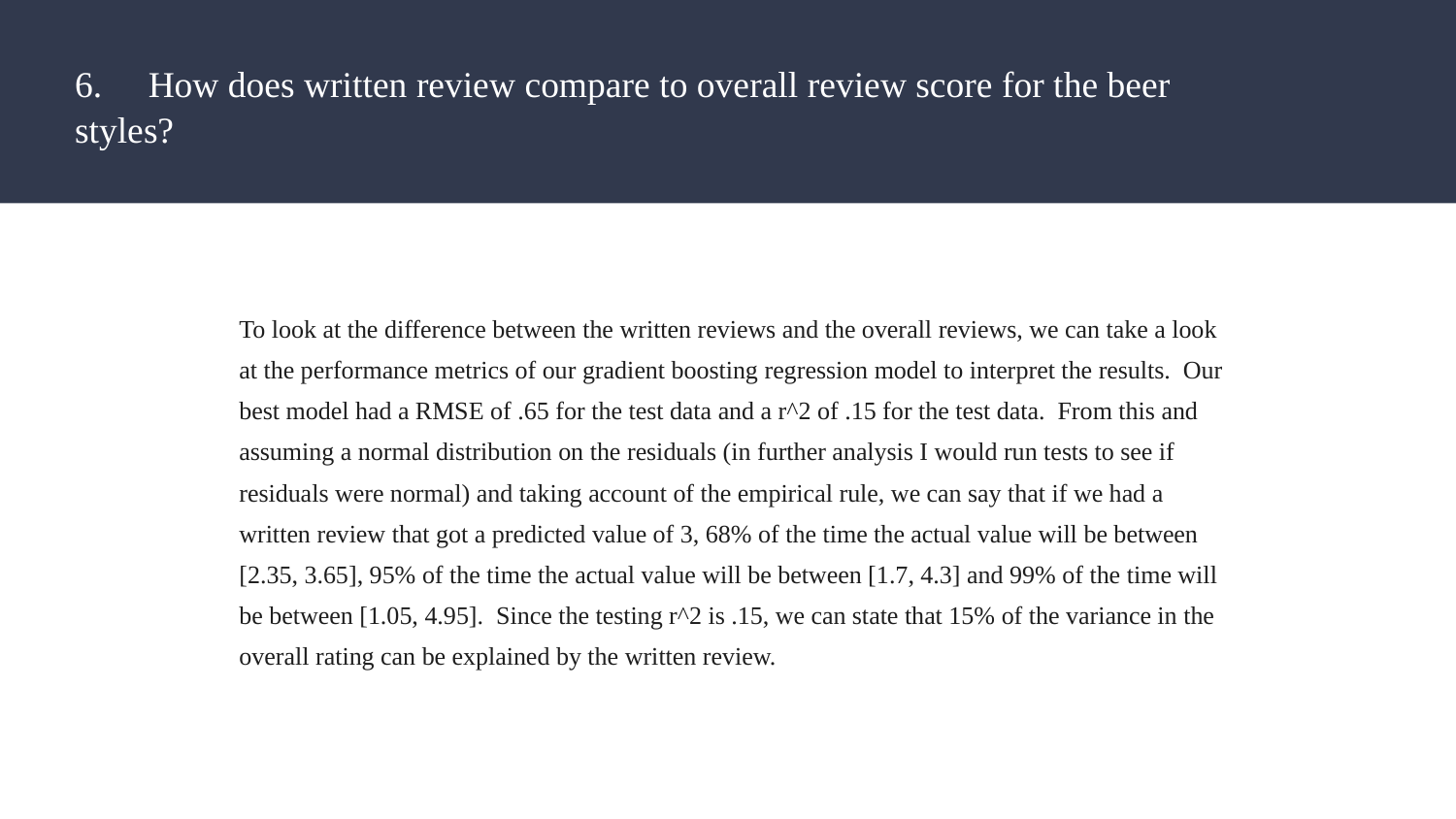

# 6.     How does written review compare to overall review score for the beer styles?

To look at the difference between the written reviews and the overall reviews, we can take a look at the performance metrics of our gradient boosting regression model to interpret the results.  Our best model had a RMSE of .65 for the test data and a r^2 of .15 for the test data.  From this and assuming a normal distribution on the residuals (in further analysis I would run tests to see if residuals were normal) and taking account of the empirical rule, we can say that if we had a written review that got a predicted value of 3, 68% of the time the actual value will be between [2.35, 3.65], 95% of the time the actual value will be between [1.7, 4.3] and 99% of the time will be between [1.05, 4.95].  Since the testing r^2 is .15, we can state that 15% of the variance in the overall rating can be explained by the written review.

Back End Lead